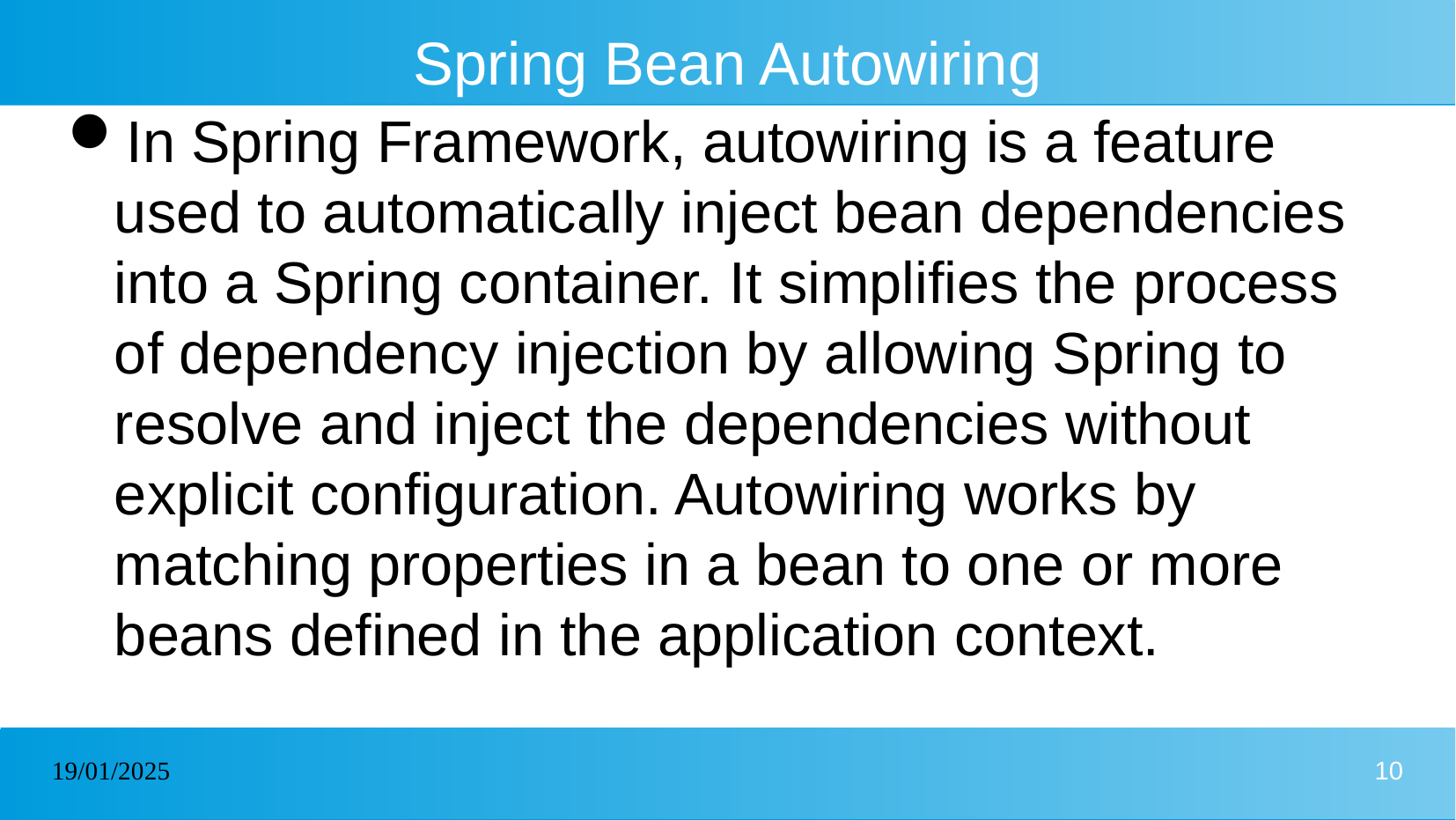

# Spring Bean Autowiring
In Spring Framework, autowiring is a feature used to automatically inject bean dependencies into a Spring container. It simplifies the process of dependency injection by allowing Spring to resolve and inject the dependencies without explicit configuration. Autowiring works by matching properties in a bean to one or more beans defined in the application context.
19/01/2025
10